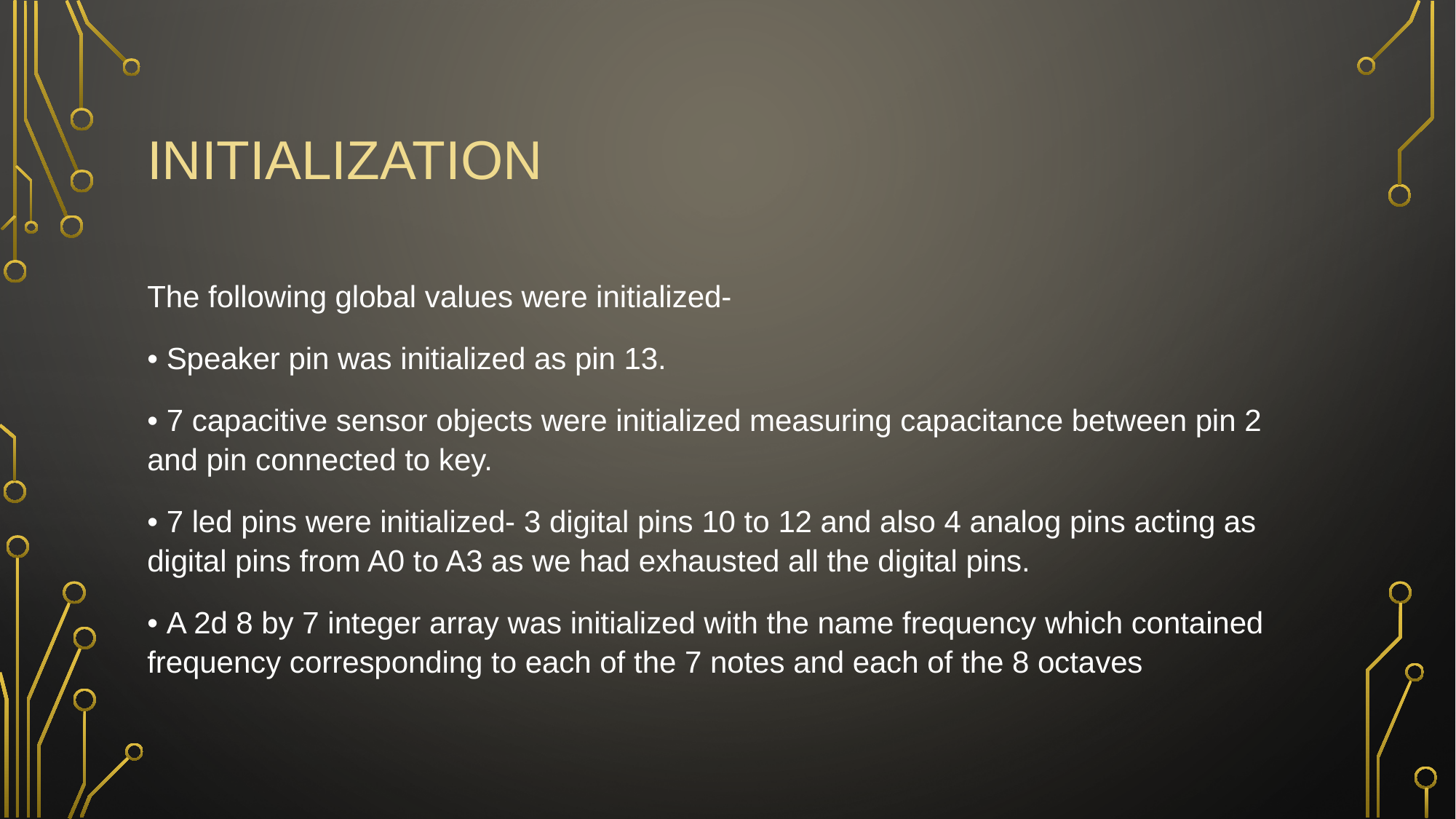

# Initialization
The following global values were initialized-
• Speaker pin was initialized as pin 13.
• 7 capacitive sensor objects were initialized measuring capacitance between pin 2 and pin connected to key.
• 7 led pins were initialized- 3 digital pins 10 to 12 and also 4 analog pins acting as digital pins from A0 to A3 as we had exhausted all the digital pins.
• A 2d 8 by 7 integer array was initialized with the name frequency which contained frequency corresponding to each of the 7 notes and each of the 8 octaves